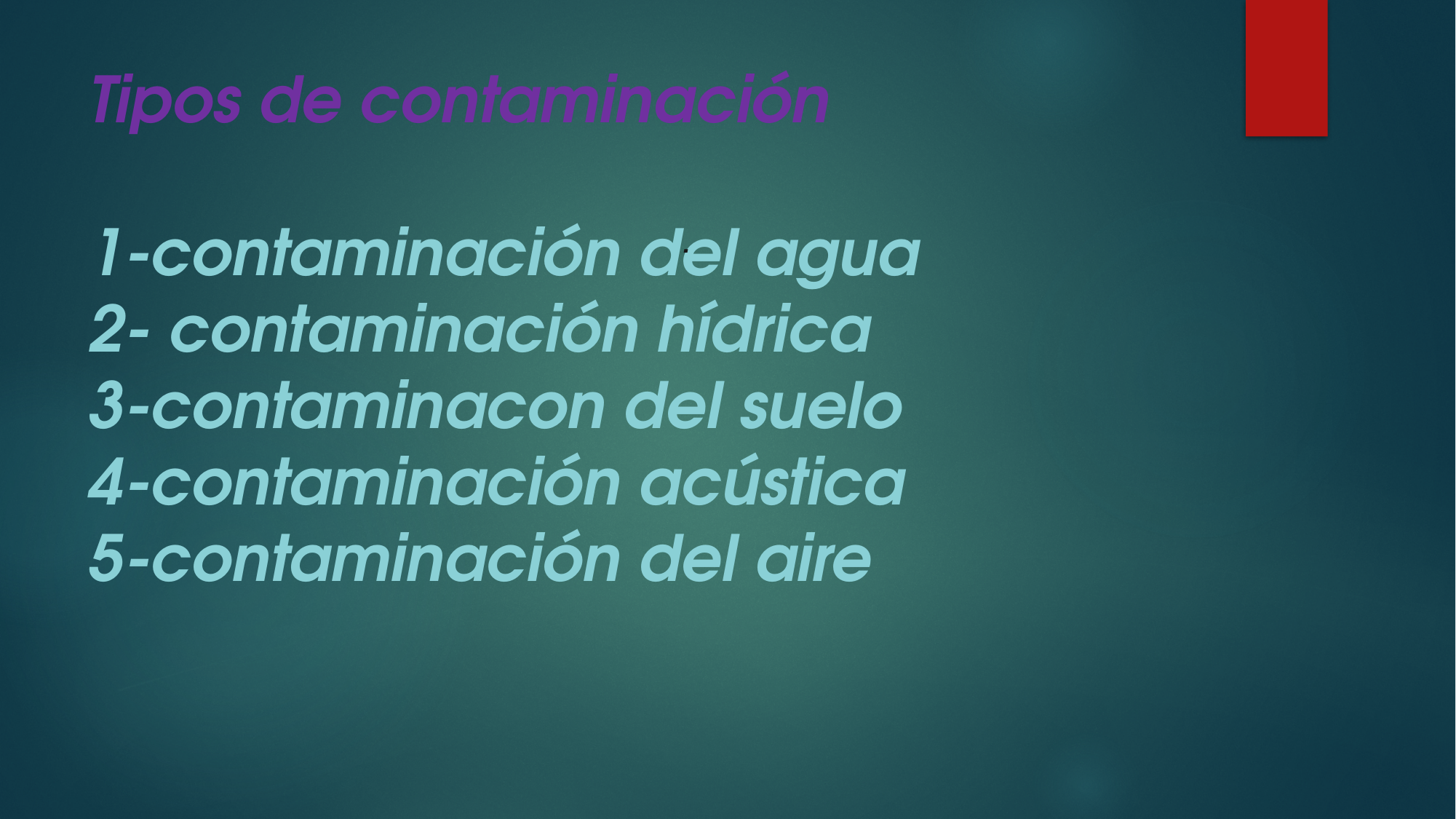

# Tipos de contaminación 1-contaminación del agua 2- contaminación hídrica 3-contaminacon del suelo 4-contaminación acústica 5-contaminación del aire

.